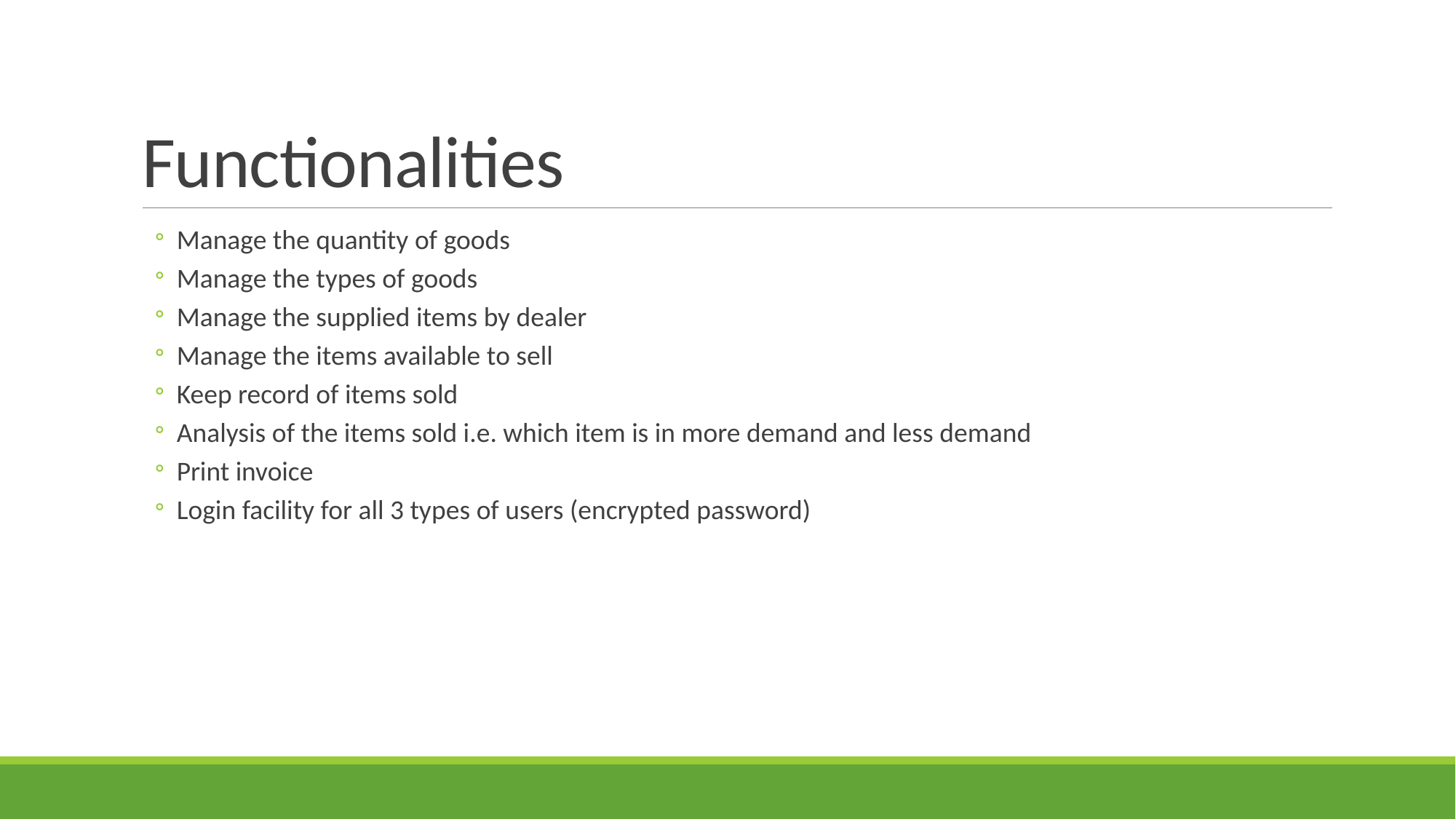

# Functionalities
Manage the quantity of goods
Manage the types of goods
Manage the supplied items by dealer
Manage the items available to sell
Keep record of items sold
Analysis of the items sold i.e. which item is in more demand and less demand
Print invoice
Login facility for all 3 types of users (encrypted password)